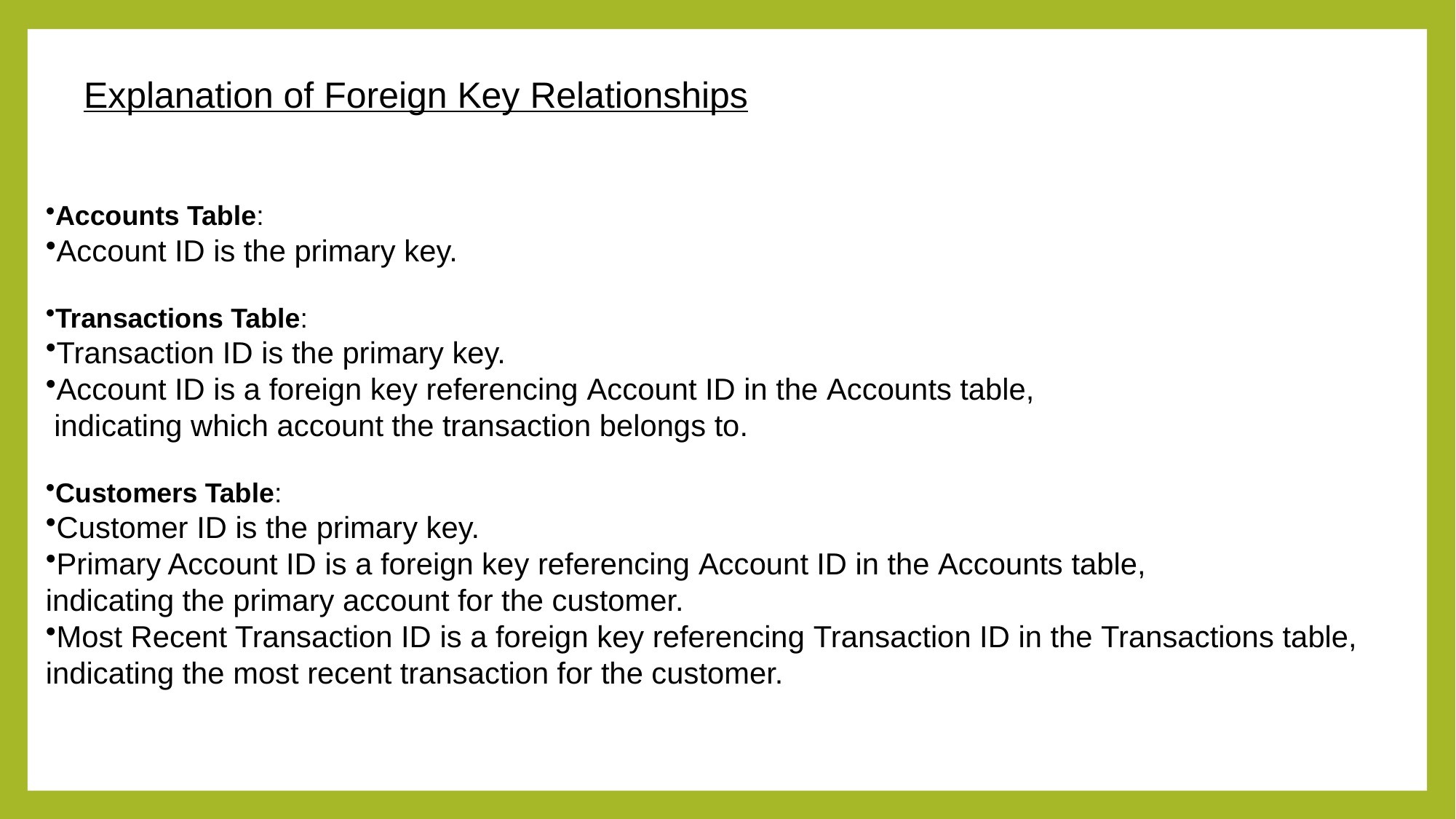

Explanation of Foreign Key Relationships
Accounts Table:
Account ID is the primary key.

Transactions Table:
Transaction ID is the primary key.
Account ID is a foreign key referencing Account ID in the Accounts table,
 indicating which account the transaction belongs to.

Customers Table:
Customer ID is the primary key.
Primary Account ID is a foreign key referencing Account ID in the Accounts table,
indicating the primary account for the customer.
Most Recent Transaction ID is a foreign key referencing Transaction ID in the Transactions table,
indicating the most recent transaction for the customer.